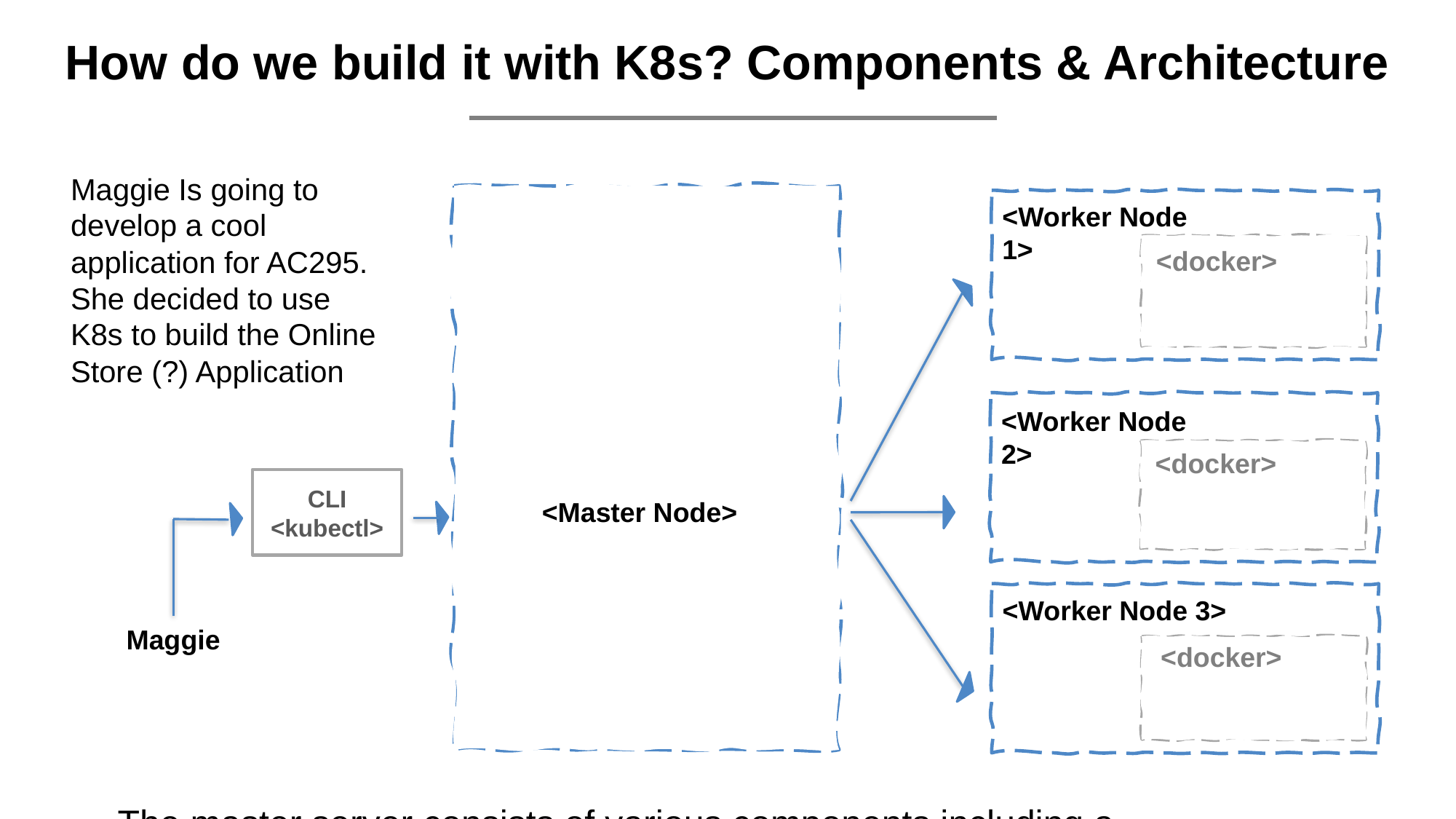

# How do we build it with K8s? Components & Architecture
Maggie Is going to develop a cool application for AC295. She decided to use K8s to build the Online Store (?) Application

<Master Node>

<docker>
<Worker Node 1>

<docker>
<Worker Node 2>
CLI
<kubectl>

Maggie

<docker>

<Worker Node 3>

The master server consists of various components including a
kube-apiserver,
etcd storage
kube-controller-manager,
cloud-controller-manager
kube-scheduler,
and a DNS server for Kubernetes services.

Node components include kubelet and kube-proxy on top of Docker.